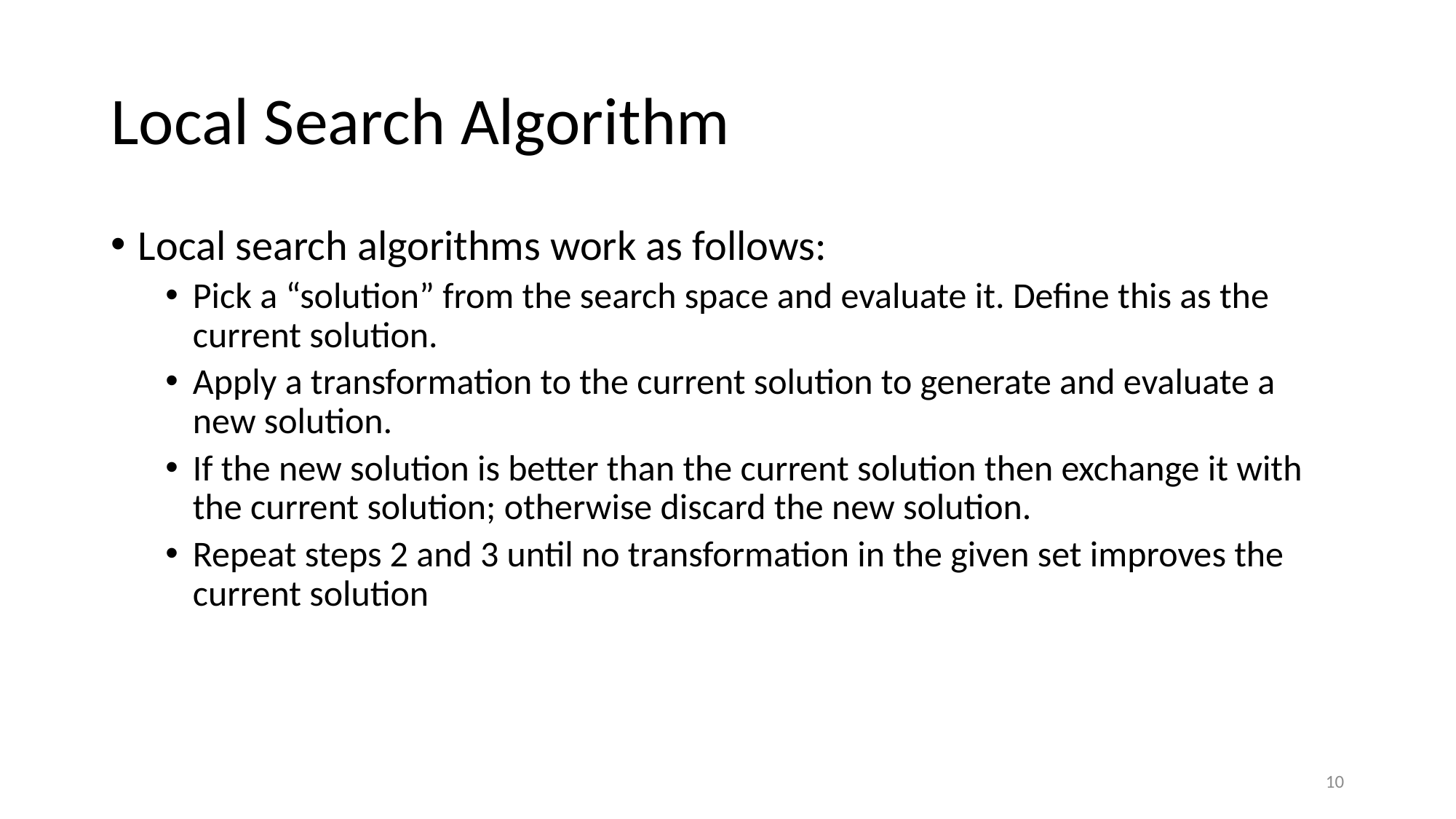

# Local Search Algorithm
Local search algorithms work as follows:
Pick a “solution” from the search space and evaluate it. Define this as the current solution.
Apply a transformation to the current solution to generate and evaluate a new solution.
If the new solution is better than the current solution then exchange it with the current solution; otherwise discard the new solution.
Repeat steps 2 and 3 until no transformation in the given set improves the current solution

10